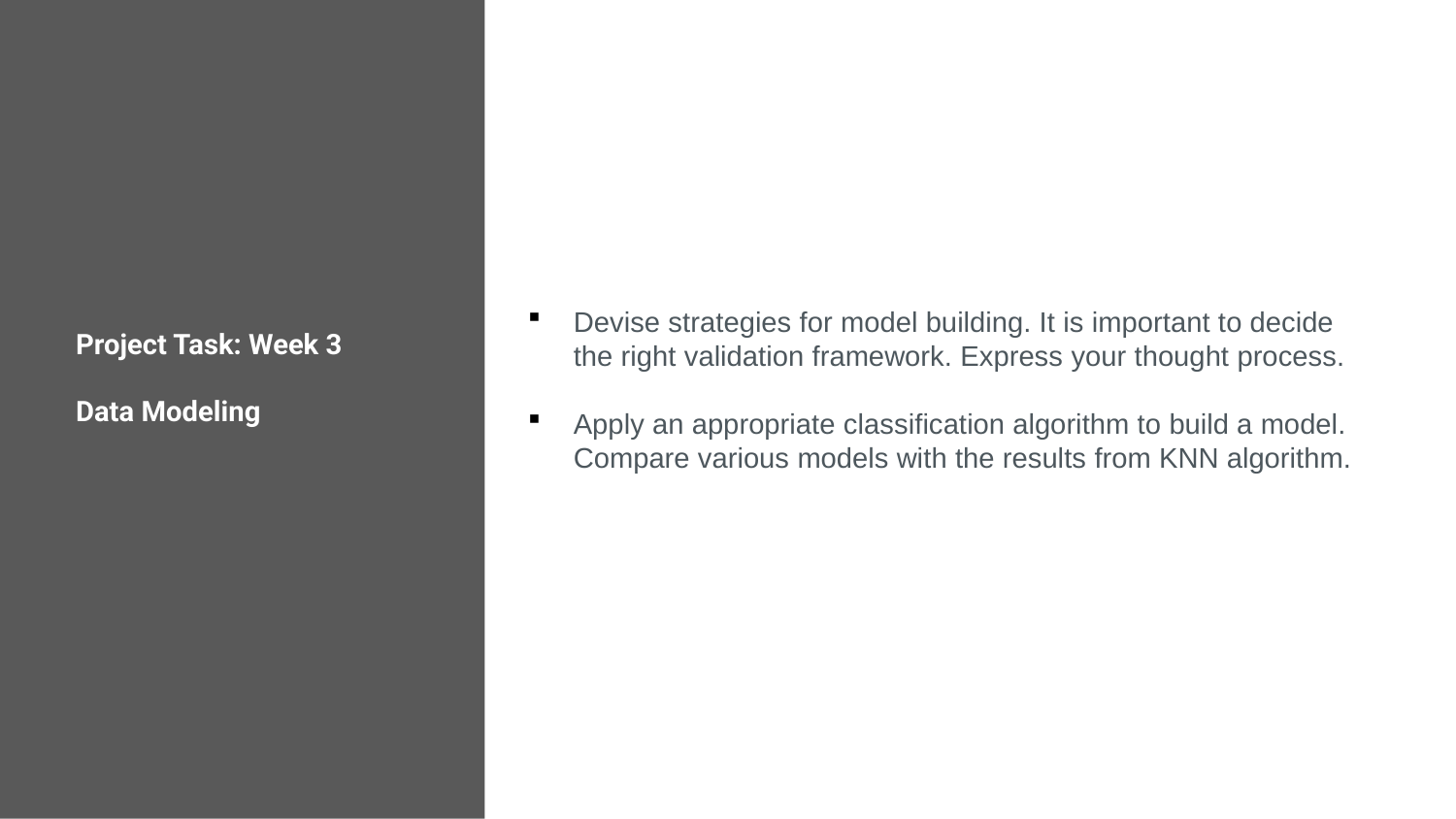

Devise strategies for model building. It is important to decide the right validation framework. Express your thought process.

Apply an appropriate classification algorithm to build a model. Compare various models with the results from KNN algorithm.

Project Task: Week 3

Data Modeling